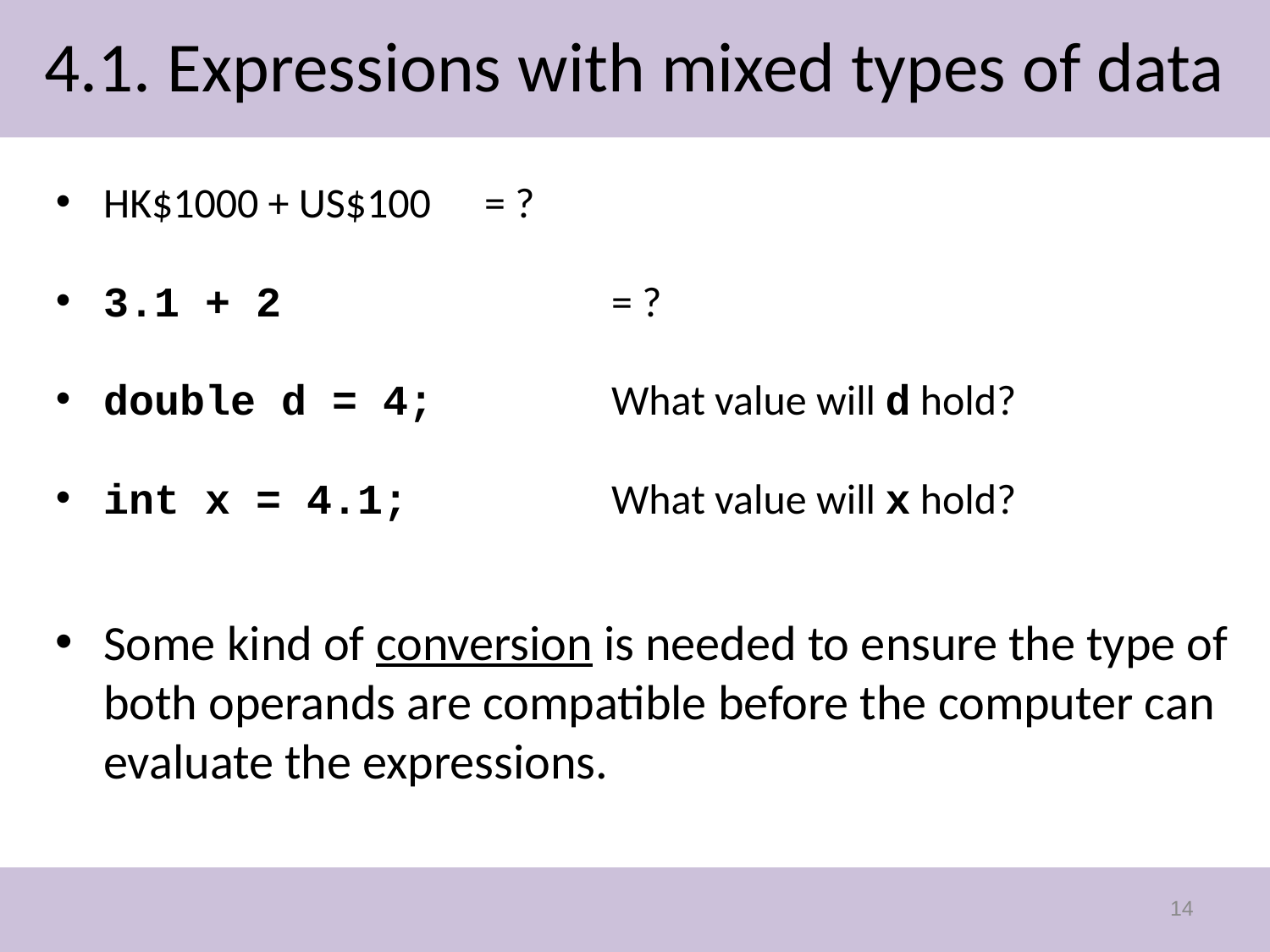

# 4.1. Expressions with mixed types of data
HK$1000 + US$100 	= ?

3.1 + 2	   		= ?

double d = 4;		What value will d hold?

int x = 4.1; 		What value will x hold?

Some kind of conversion is needed to ensure the type of both operands are compatible before the computer can evaluate the expressions.
14